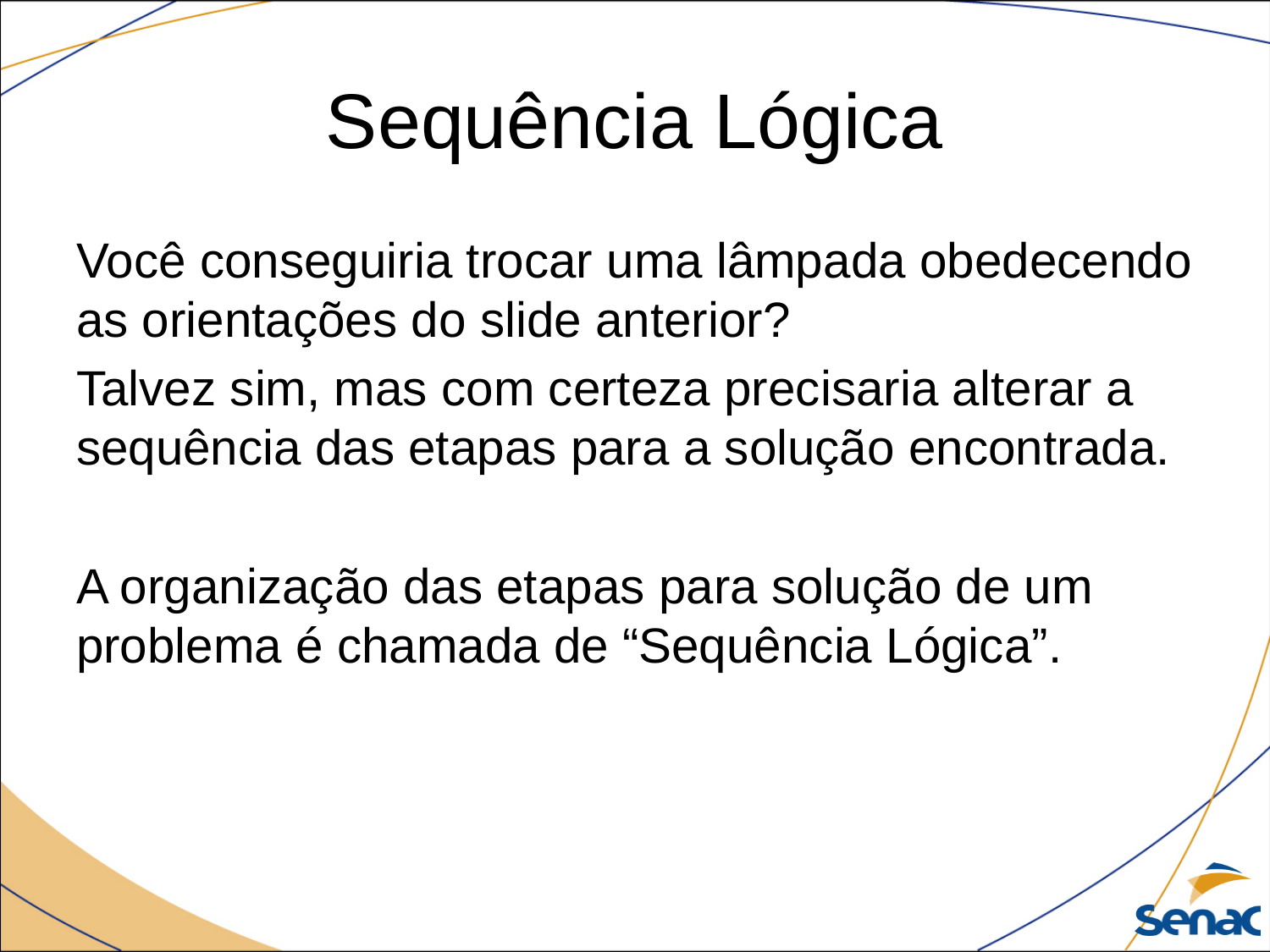

# Sequência Lógica
Você conseguiria trocar uma lâmpada obedecendo as orientações do slide anterior?
Talvez sim, mas com certeza precisaria alterar a sequência das etapas para a solução encontrada.

A organização das etapas para solução de um problema é chamada de “Sequência Lógica”.